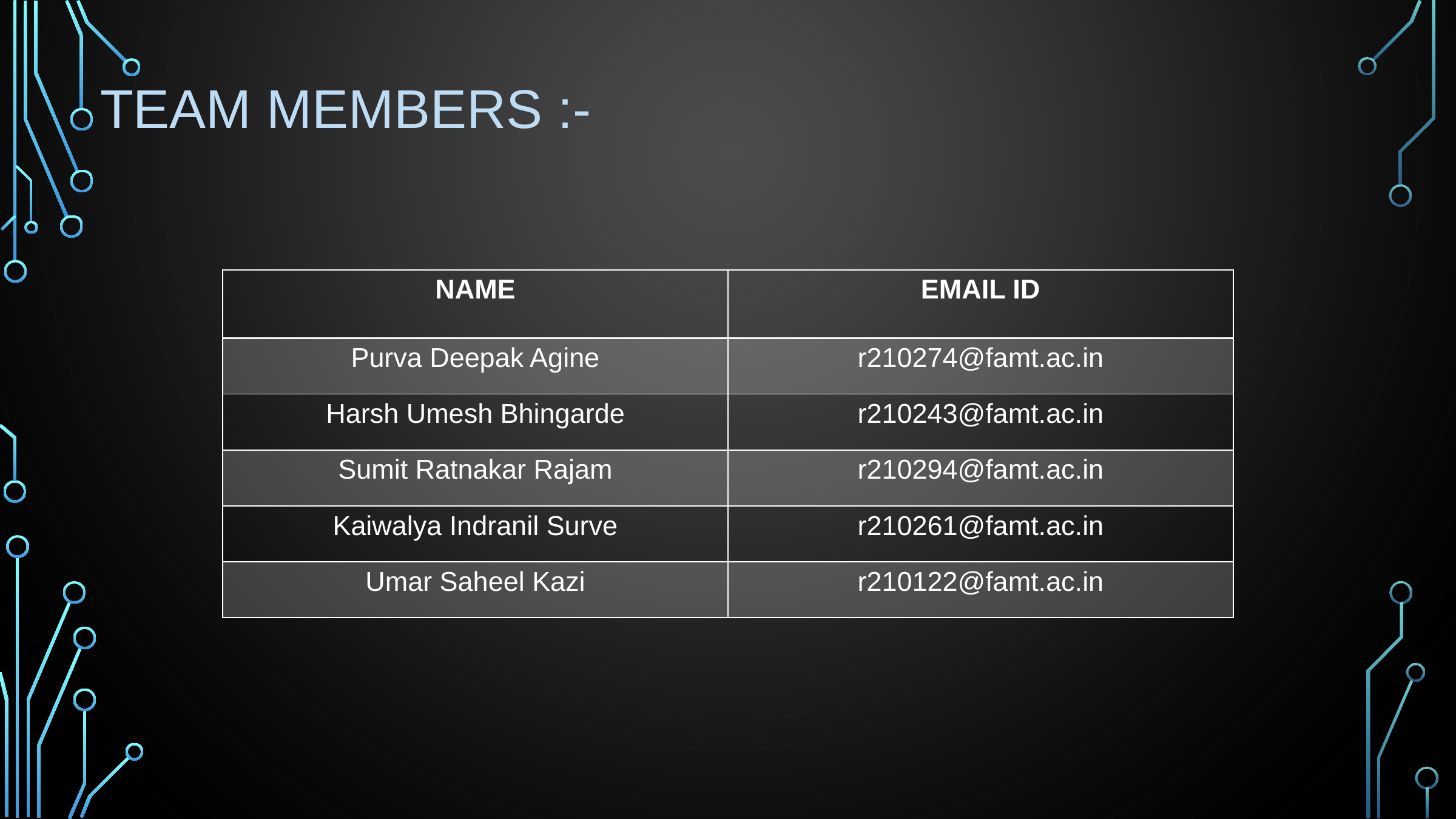

Team members :-
| NAME | EMAIL ID |
| --- | --- |
| Purva Deepak Agine | r210274@famt.ac.in |
| Harsh Umesh Bhingarde | r210243@famt.ac.in |
| Sumit Ratnakar Rajam | r210294@famt.ac.in |
| Kaiwalya Indranil Surve | r210261@famt.ac.in |
| Umar Saheel Kazi | r210122@famt.ac.in |